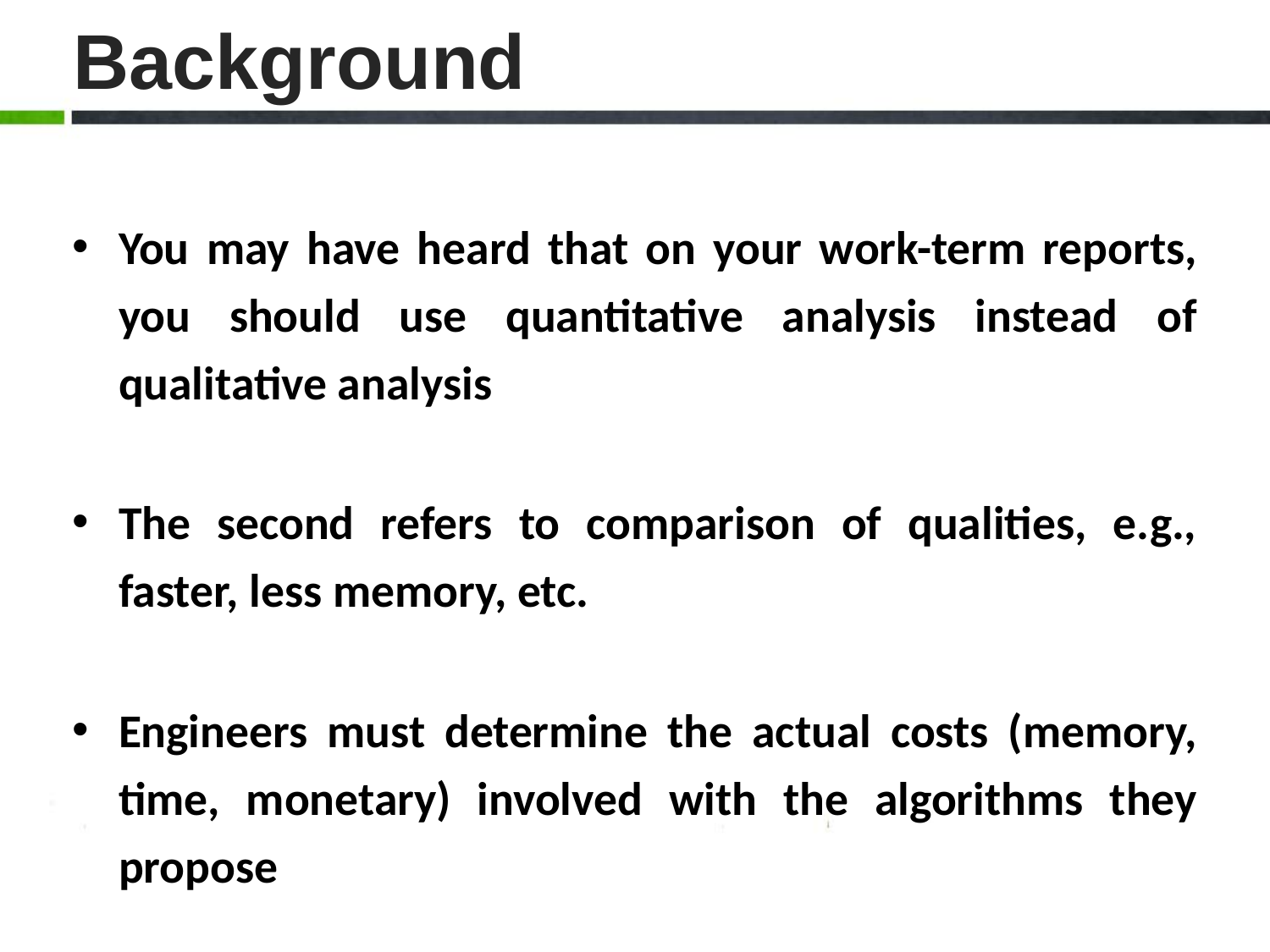

# Background
You may have heard that on your work-term reports, you should use quantitative analysis instead of qualitative analysis

The second refers to comparison of qualities, e.g., faster, less memory, etc.

Engineers must determine the actual costs (memory, time, monetary) involved with the algorithms they propose